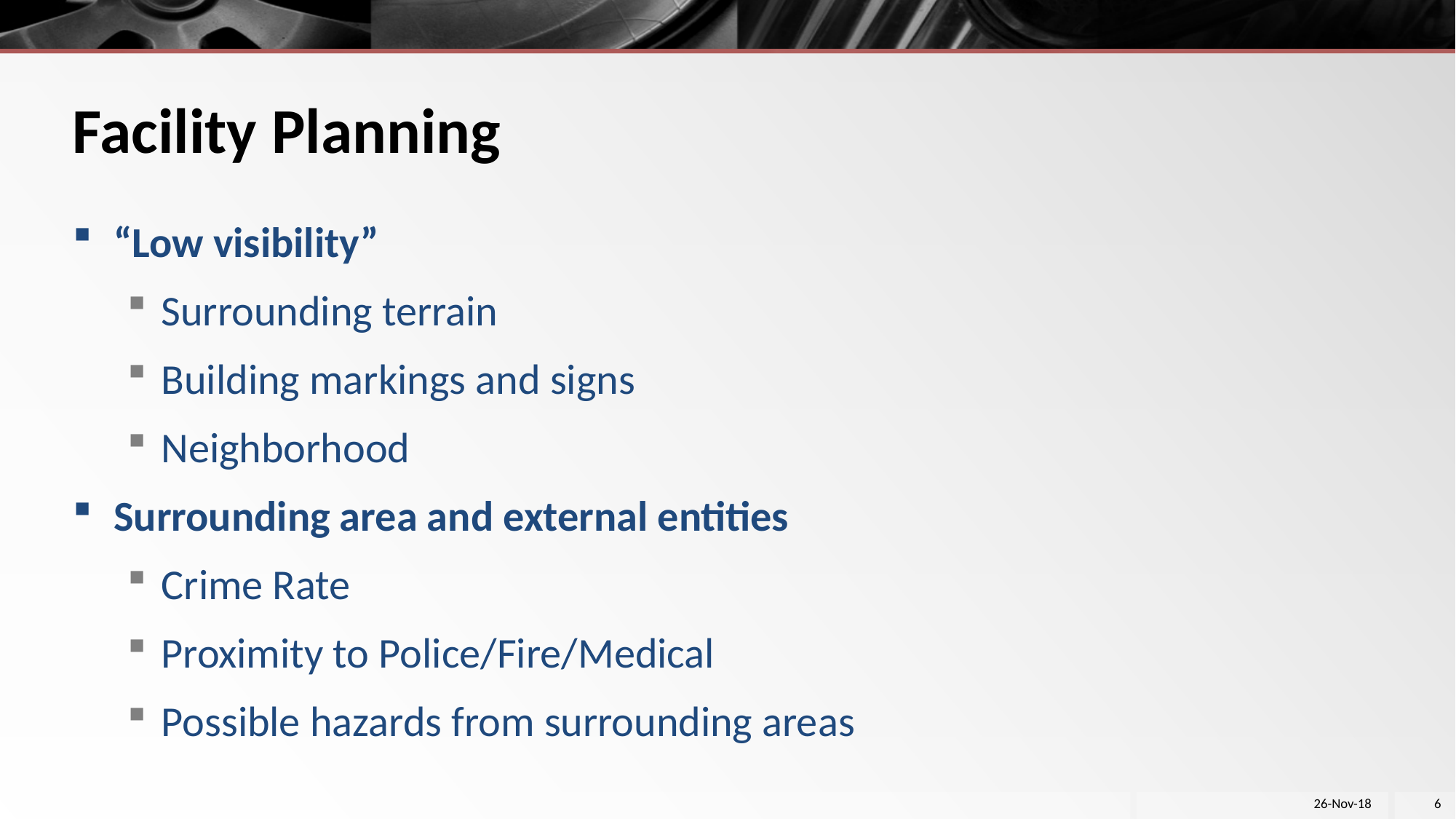

# Facility Planning
“Low visibility”
Surrounding terrain
Building markings and signs
Neighborhood
Surrounding area and external entities
Crime Rate
Proximity to Police/Fire/Medical
Possible hazards from surrounding areas

26-Nov-18
6